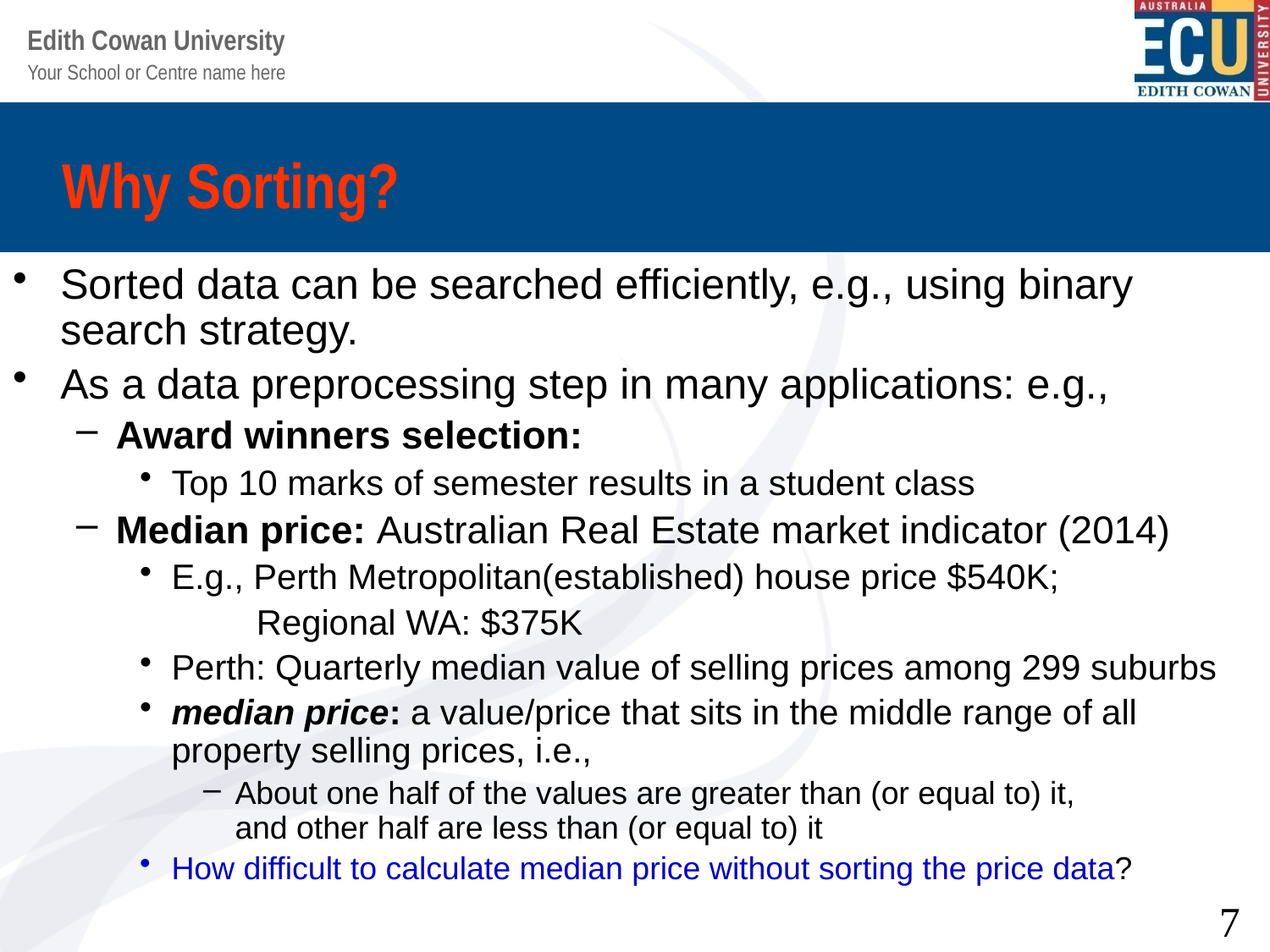

# Why Sorting?
Sorted data can be searched efficiently, e.g., using binary search strategy.
As a data preprocessing step in many applications: e.g.,
Award winners selection:
Top 10 marks of semester results in a student class
Median price: Australian Real Estate market indicator (2014)
E.g., Perth Metropolitan(established) house price $540K;
            Regional WA: $375K
Perth: Quarterly median value of selling prices among 299 suburbs
median price: a value/price that sits in the middle range of all property selling prices, i.e.,
About one half of the values are greater than (or equal to) it,
and other half are less than (or equal to) it
How difficult to calculate median price without sorting the price data?
7